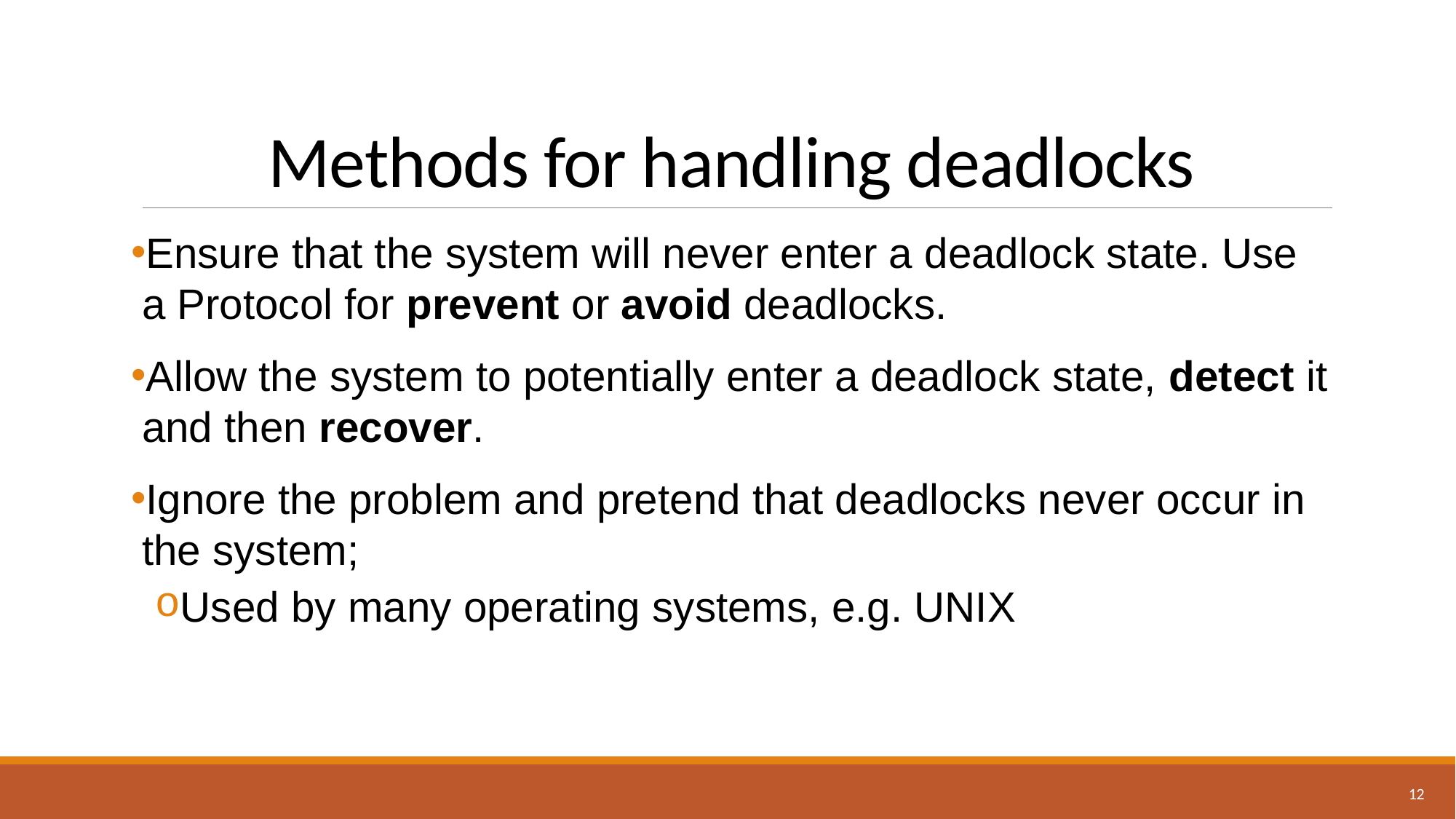

# Methods for handling deadlocks
Ensure that the system will never enter a deadlock state. Use a Protocol for prevent or avoid deadlocks.
Allow the system to potentially enter a deadlock state, detect it and then recover.
Ignore the problem and pretend that deadlocks never occur in the system;
Used by many operating systems, e.g. UNIX

12